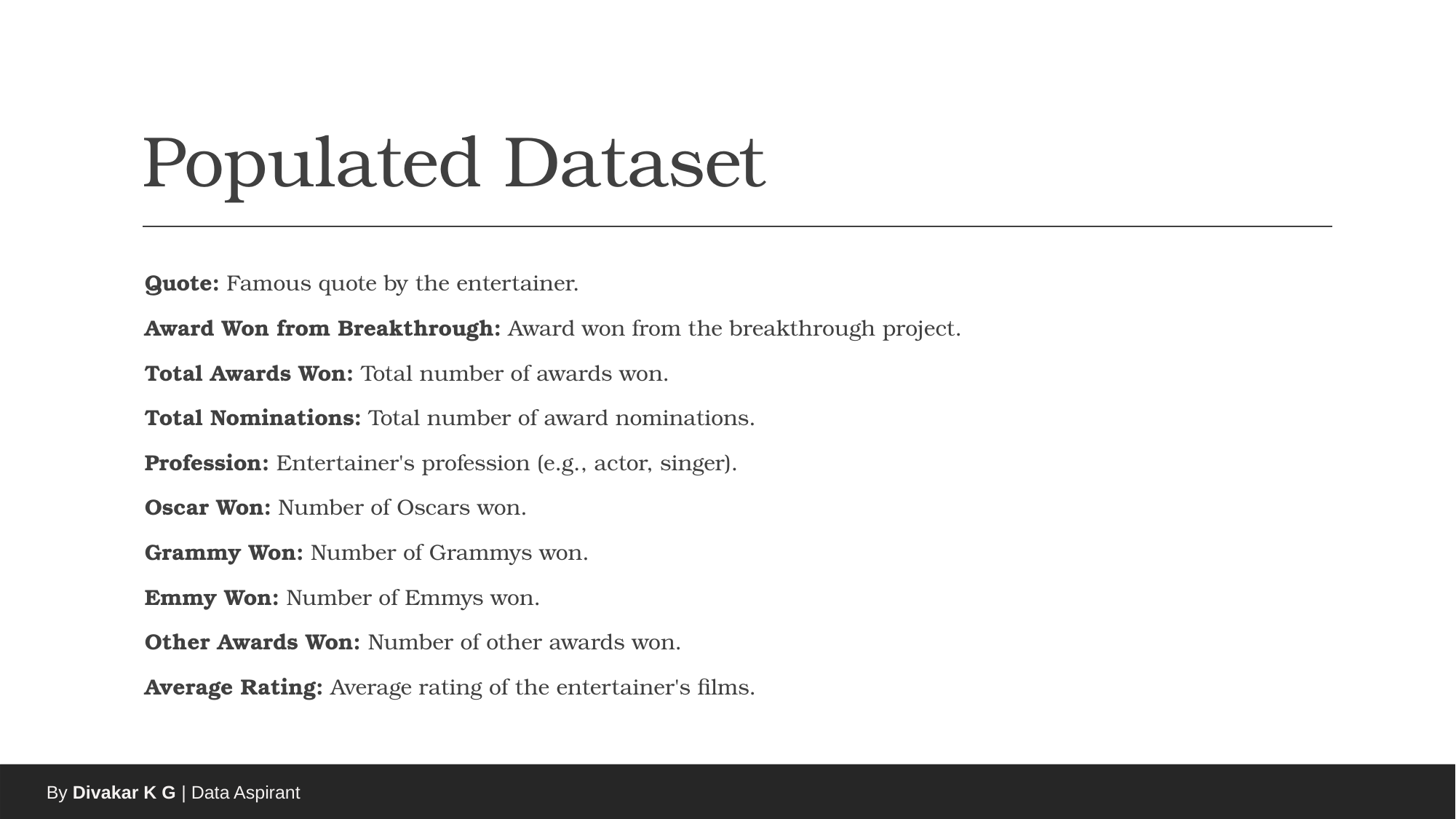

# Populated Dataset
Quote: Famous quote by the entertainer.
Award Won from Breakthrough: Award won from the breakthrough project.
Total Awards Won: Total number of awards won.
Total Nominations: Total number of award nominations.
Profession: Entertainer's profession (e.g., actor, singer).
Oscar Won: Number of Oscars won.
Grammy Won: Number of Grammys won.
Emmy Won: Number of Emmys won.
Other Awards Won: Number of other awards won.
Average Rating: Average rating of the entertainer's films.

       By Divakar K G | Data Aspirant

10